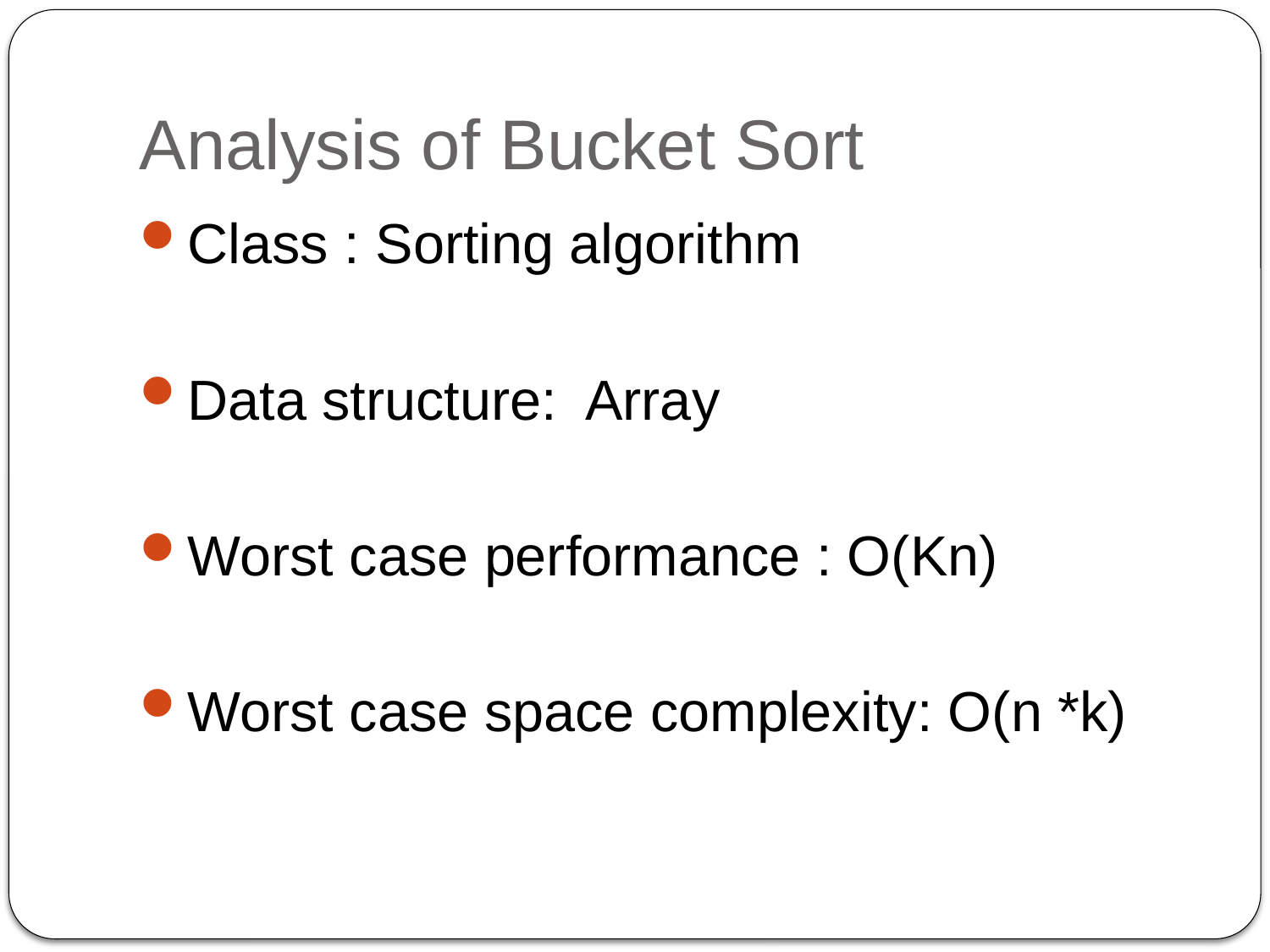

# Analysis of Bucket Sort
Class : Sorting algorithm

Data structure:  Array

Worst case performance : O(Kn)

Worst case space complexity: O(n *k)